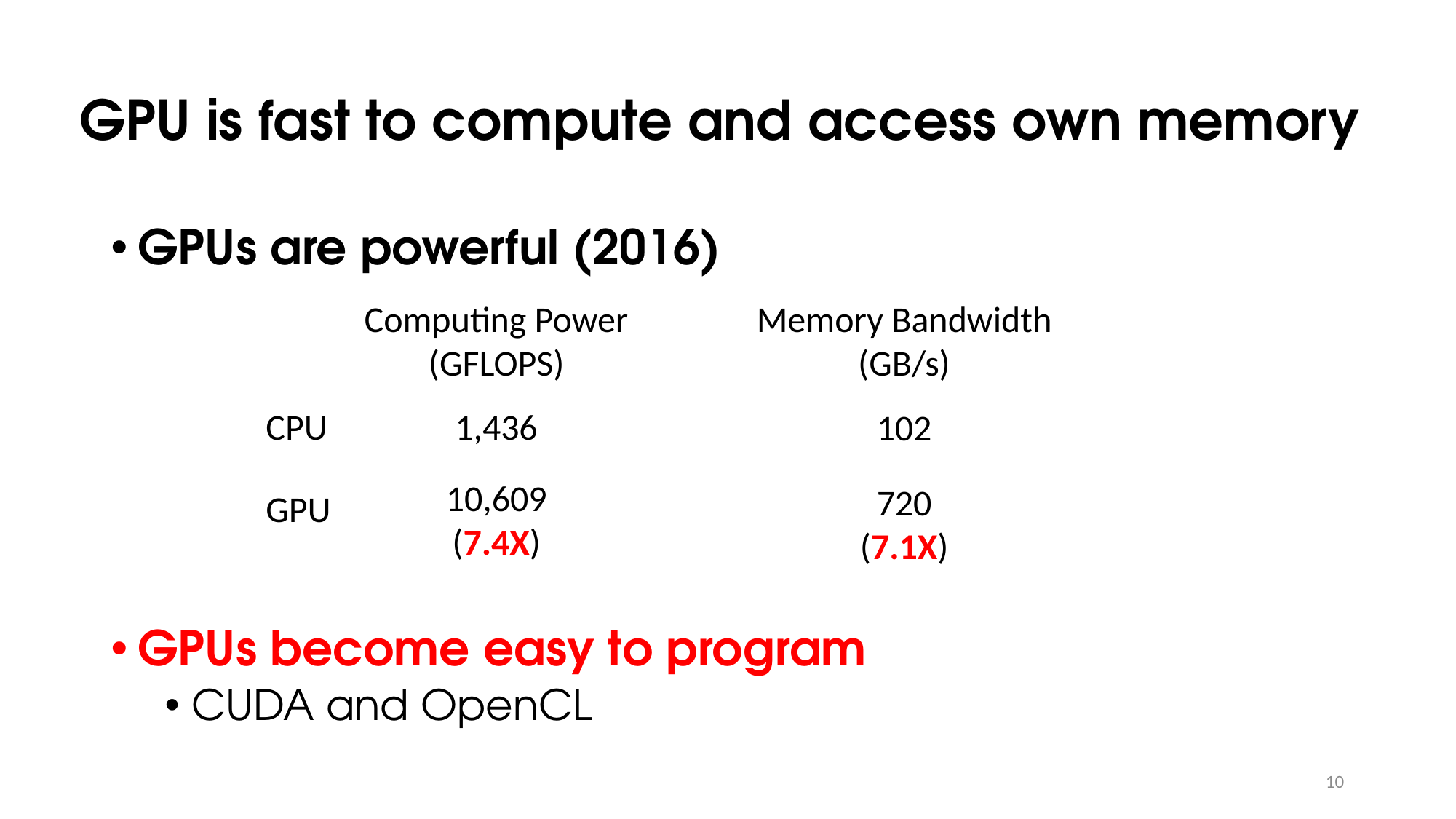

# GPU is fast to compute and access own memory
GPUs are powerful (2016)

GPUs become easy to program
CUDA and OpenCL
Computing Power
(GFLOPS)
Memory Bandwidth
(GB/s)
CPU
1,436
102
10,609
(7.4X)
720
(7.1X)
GPU
10